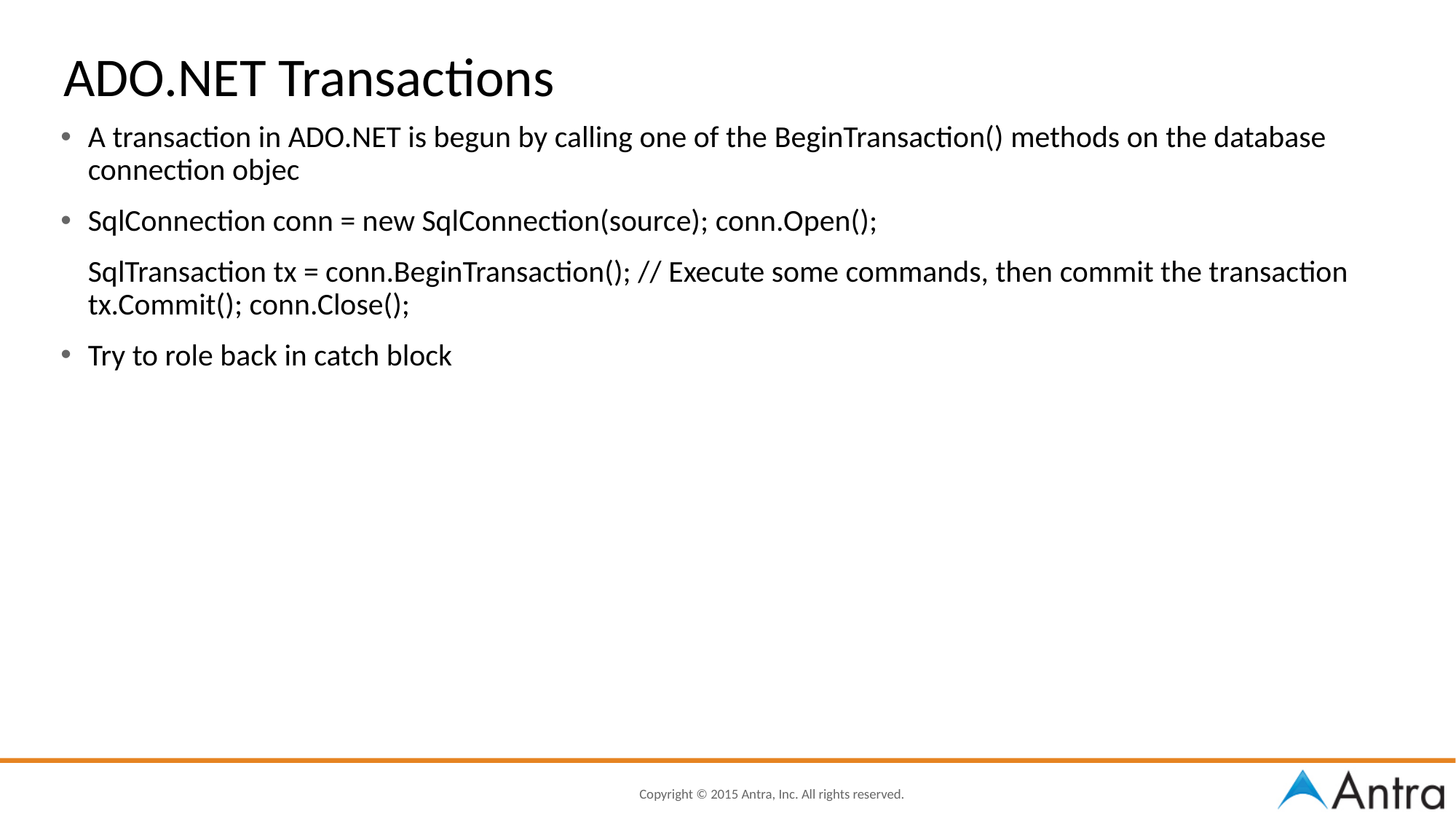

# ADO.NET Transactions
A transaction in ADO.NET is begun by calling one of the BeginTransaction() methods on the database connection objec
SqlConnection conn = new SqlConnection(source); conn.Open();
	SqlTransaction tx = conn.BeginTransaction(); // Execute some commands, then commit the transaction tx.Commit(); conn.Close();
Try to role back in catch block